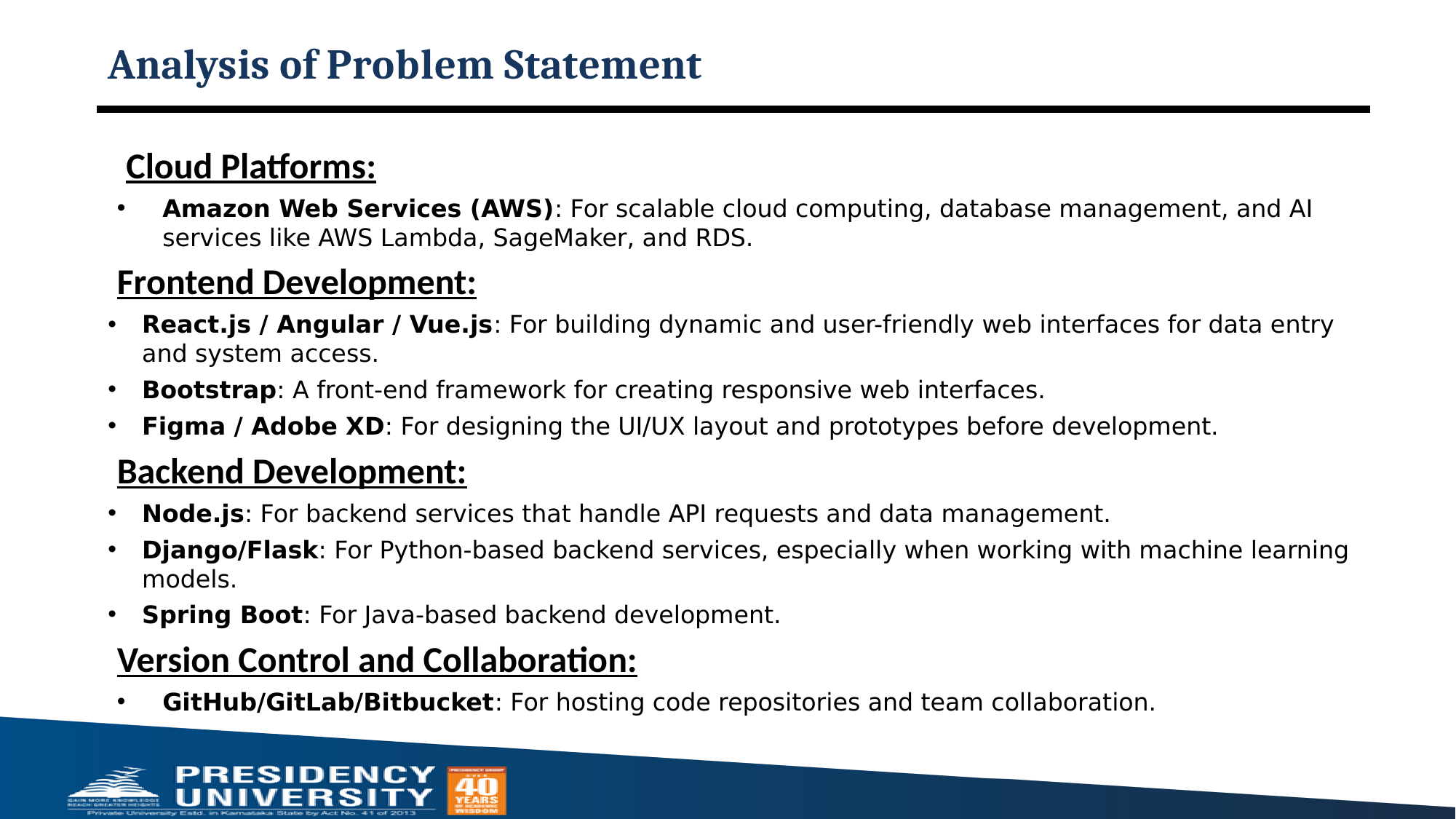

# Analysis of Problem Statement
Cloud Platforms:
Amazon Web Services (AWS): For scalable cloud computing, database management, and AI services like AWS Lambda, SageMaker, and RDS.
Frontend Development:
React.js / Angular / Vue.js: For building dynamic and user-friendly web interfaces for data entry and system access.
Bootstrap: A front-end framework for creating responsive web interfaces.
Figma / Adobe XD: For designing the UI/UX layout and prototypes before development.
Backend Development:
Node.js: For backend services that handle API requests and data management.
Django/Flask: For Python-based backend services, especially when working with machine learning models.
Spring Boot: For Java-based backend development.
Version Control and Collaboration:
GitHub/GitLab/Bitbucket: For hosting code repositories and team collaboration.